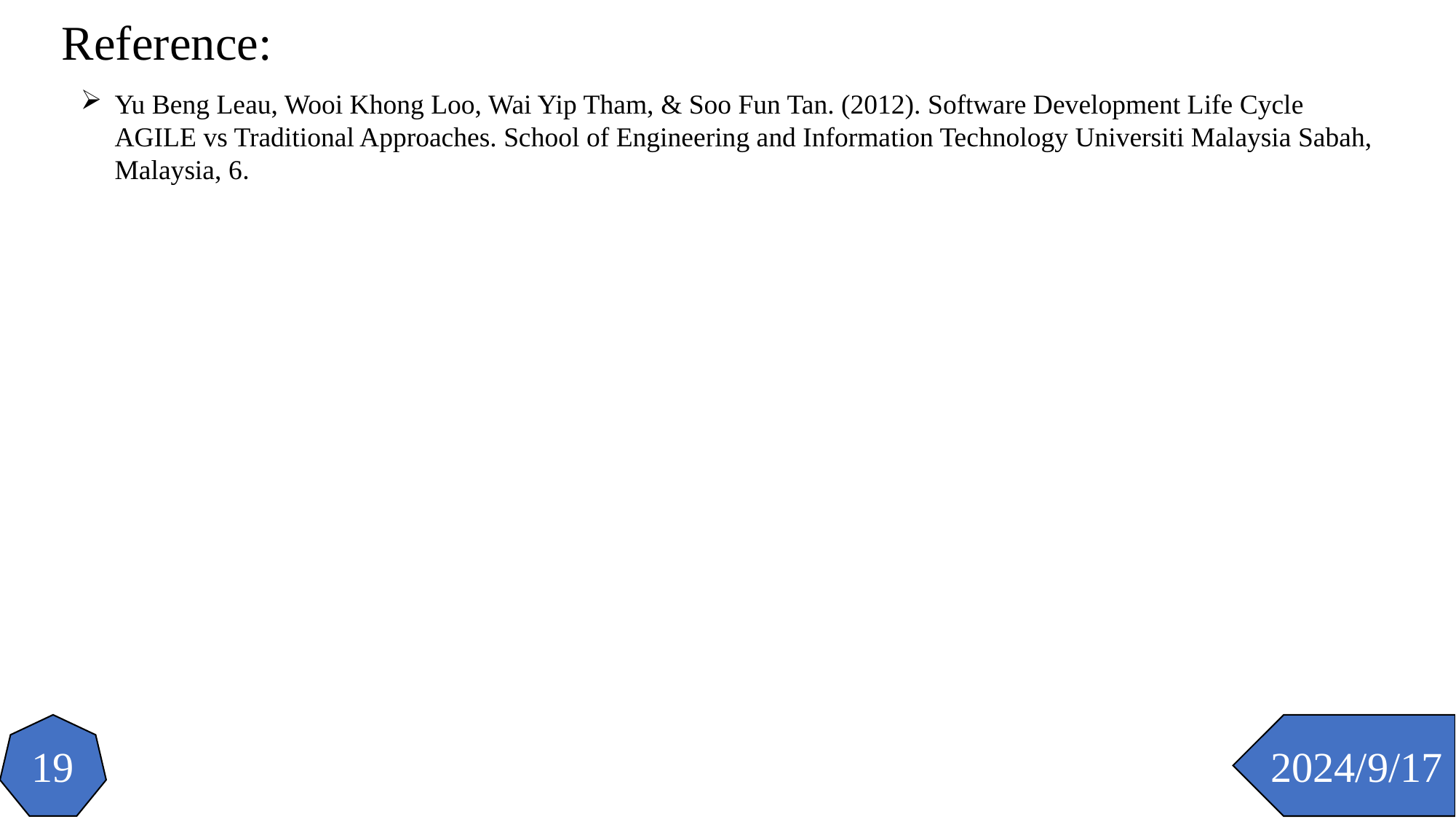

Reference:

Yu Beng Leau, Wooi Khong Loo, Wai Yip Tham, & Soo Fun Tan. (2012). Software Development Life Cycle AGILE vs Traditional Approaches. School of Engineering and Information Technology Universiti Malaysia Sabah, Malaysia, 6.
19
2024/9/17